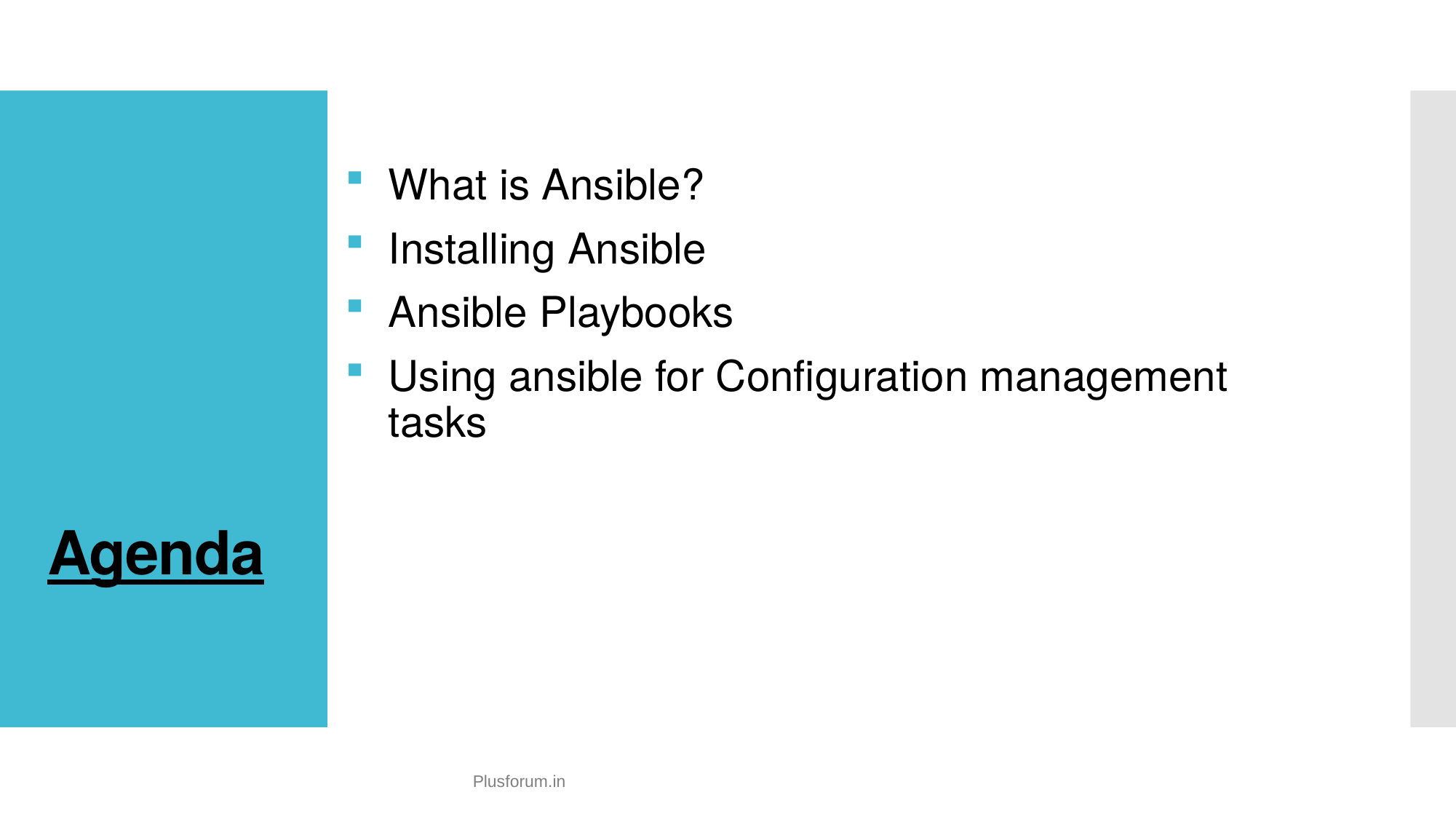

What is Ansible?
Installing Ansible
Ansible Playbooks
Using ansible for Configuration management tasks

# Agenda
Plusforum.in